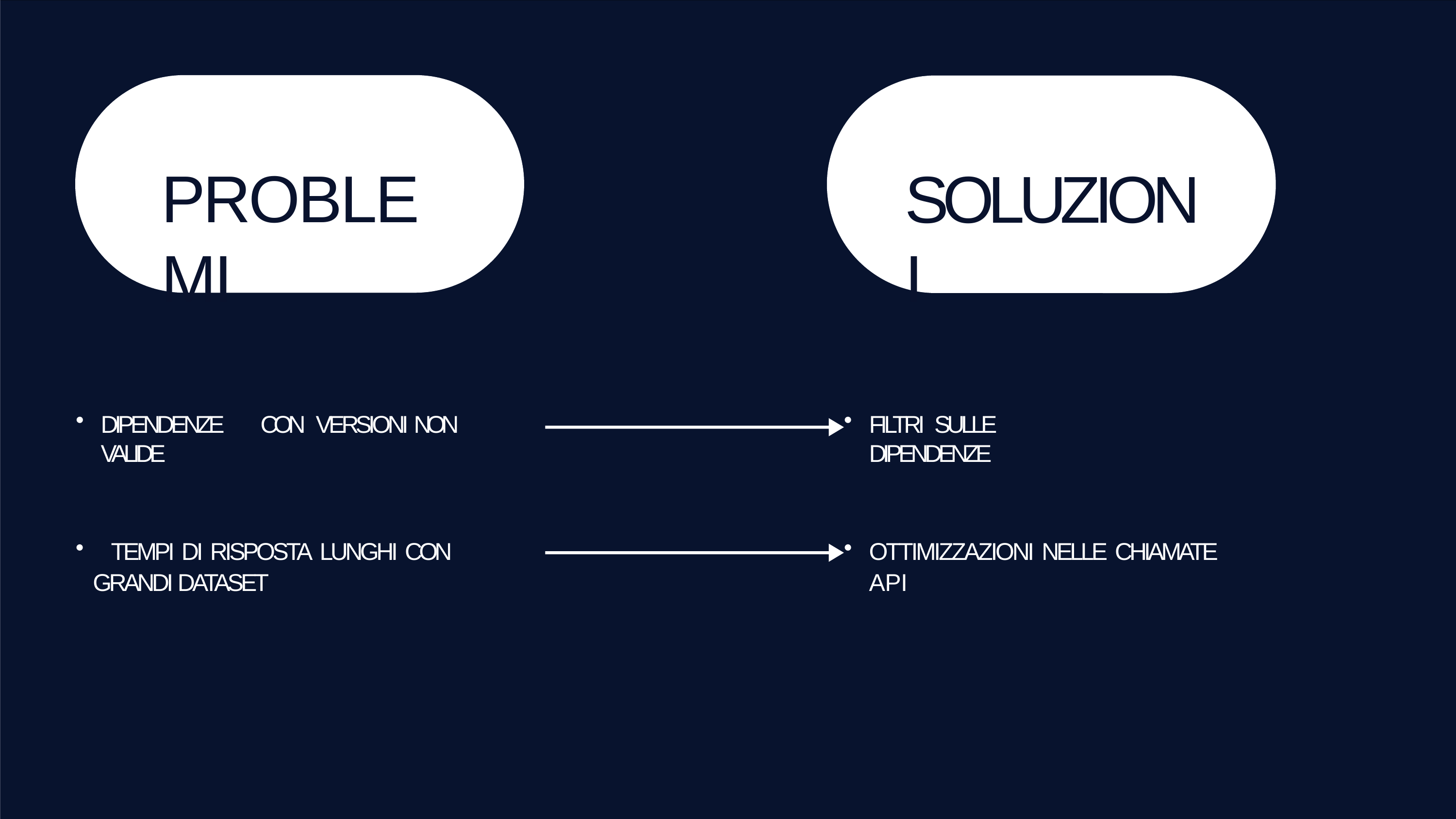

# PROBLEMI
SOLUZIONI
DIPENDENZE	CON VERSIONI	NON VALIDE
FILTRI SULLE DIPENDENZE

	TEMPI DI RISPOSTA LUNGHI CON GRANDI DATASET
OTTIMIZZAZIONI NELLE CHIAMATE API